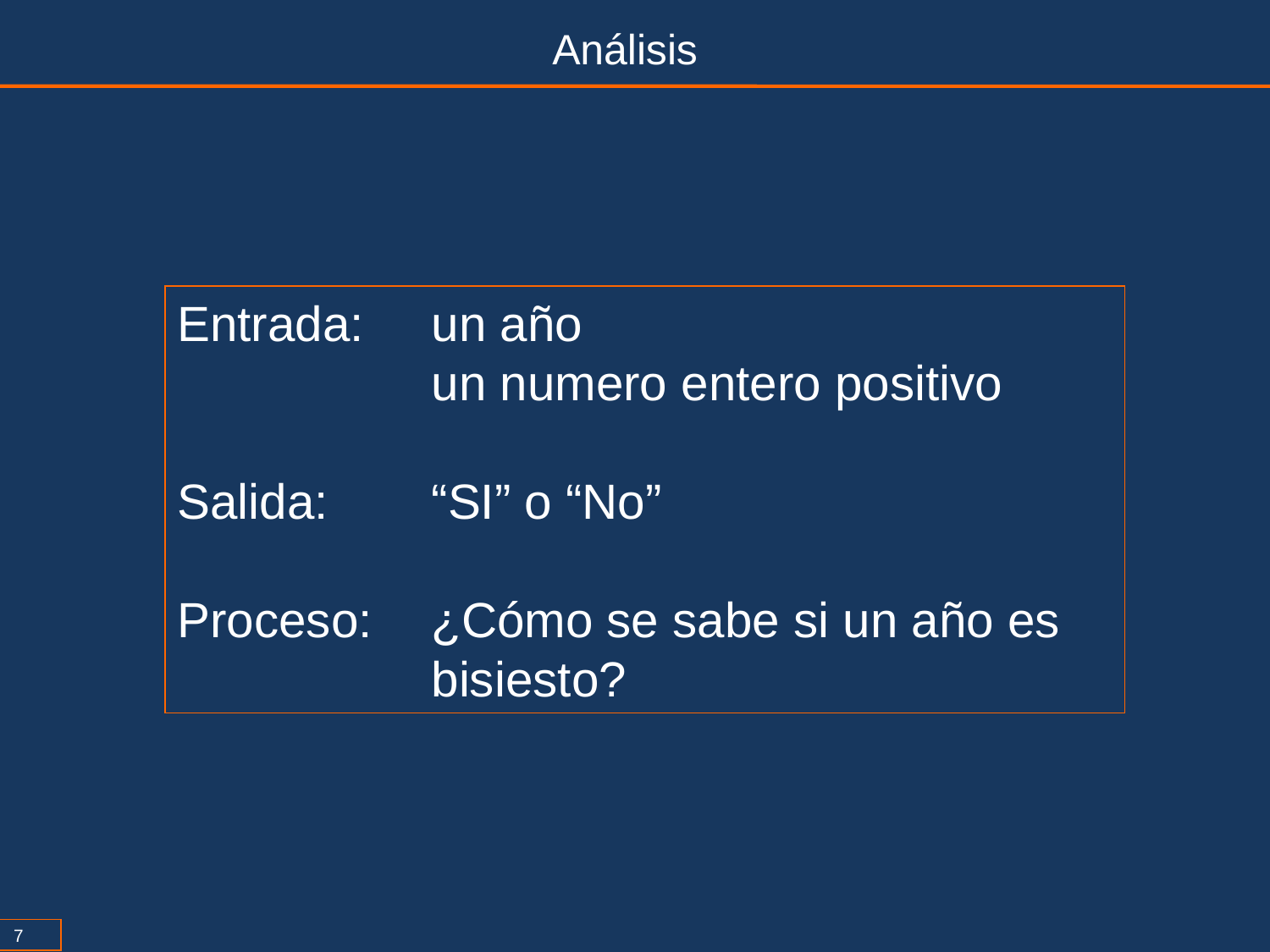

Análisis
Entrada: 	un año
		un numero entero positivo

Salida:	“SI” o “No”

Proceso:	¿Cómo se sabe si un año es 		bisiesto?